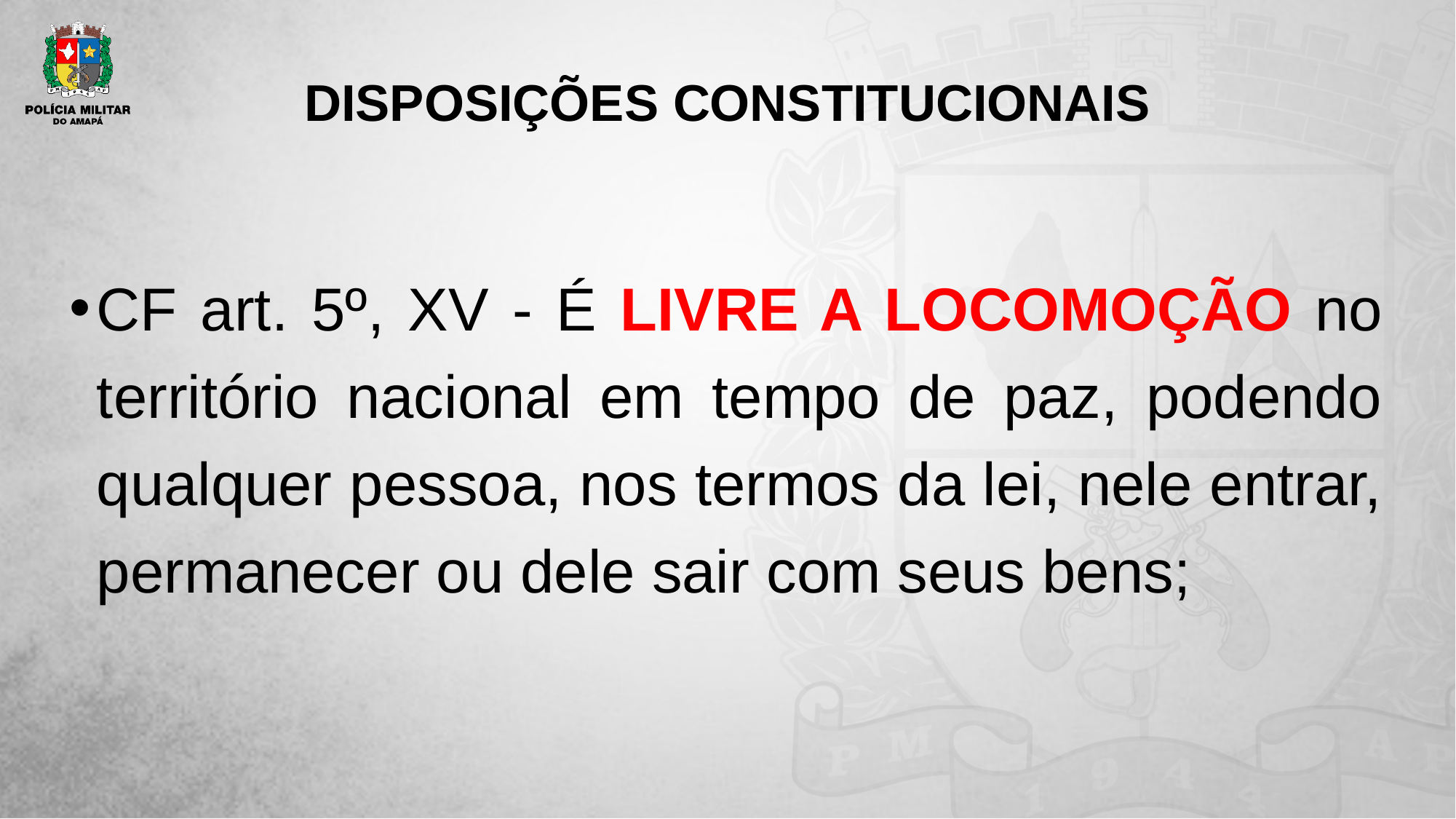

# DISPOSIÇÕES CONSTITUCIONAIS
CF art. 5º, XV - É LIVRE A LOCOMOÇÃO no território nacional em tempo de paz, podendo qualquer pessoa, nos termos da lei, nele entrar, permanecer ou dele sair com seus bens;